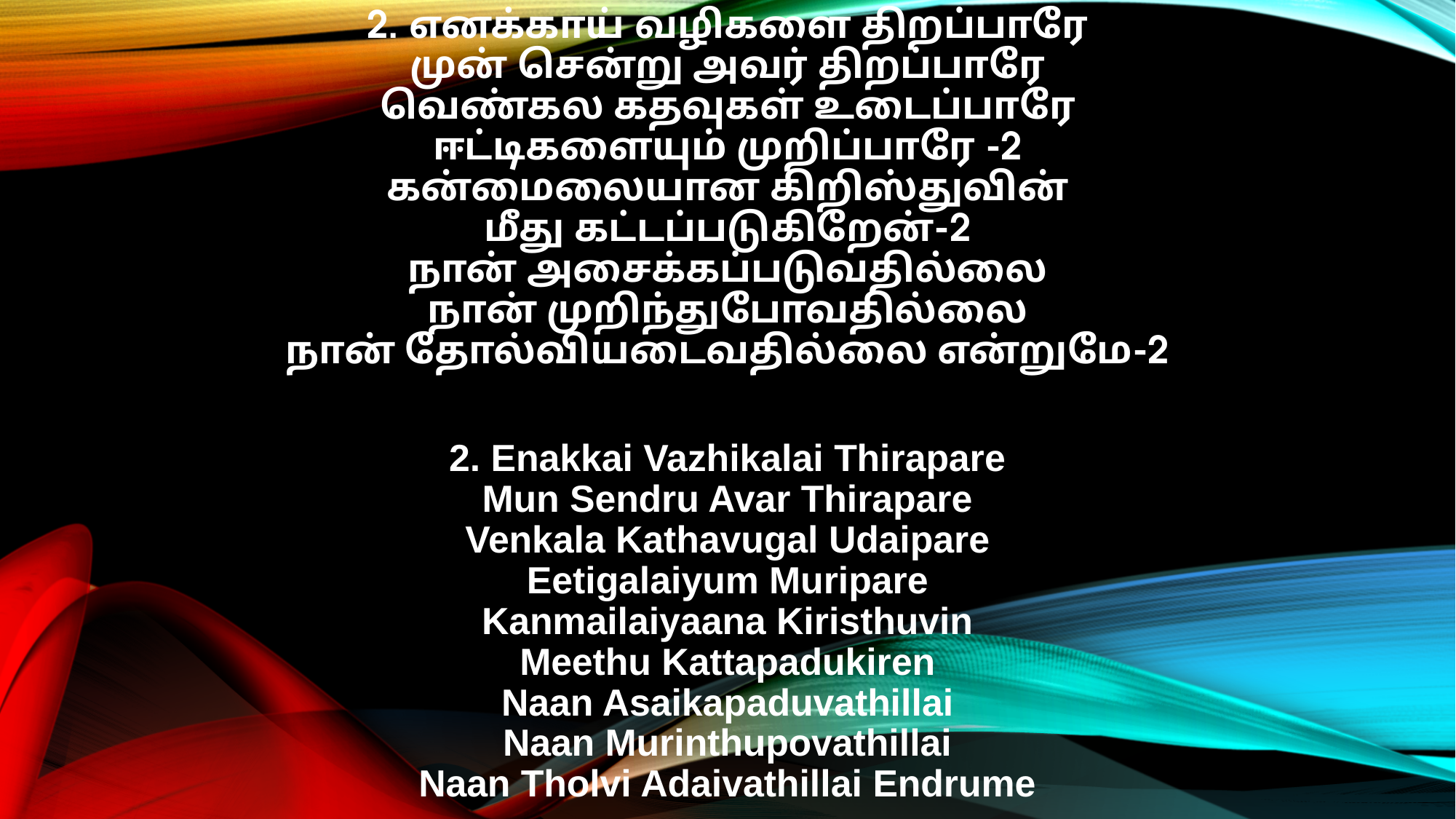

2. எனக்காய் வழிகளை திறப்பாரே
முன் சென்று அவர் திறப்பாரே
வெண்கல கதவுகள் உடைப்பாரே
ஈட்டிகளையும் முறிப்பாரே -2
கன்மைலையான கிறிஸ்துவின்
மீது கட்டப்படுகிறேன்-2
நான் அசைக்கப்படுவதில்லை
நான் முறிந்துபோவதில்லை
நான் தோல்வியடைவதில்லை என்றுமே-2

2. Enakkai Vazhikalai Thirapare
Mun Sendru Avar Thirapare
Venkala Kathavugal Udaipare
Eetigalaiyum Muripare
Kanmailaiyaana Kiristhuvin
Meethu Kattapadukiren
Naan Asaikapaduvathillai
Naan Murinthupovathillai
Naan Tholvi Adaivathillai Endrume